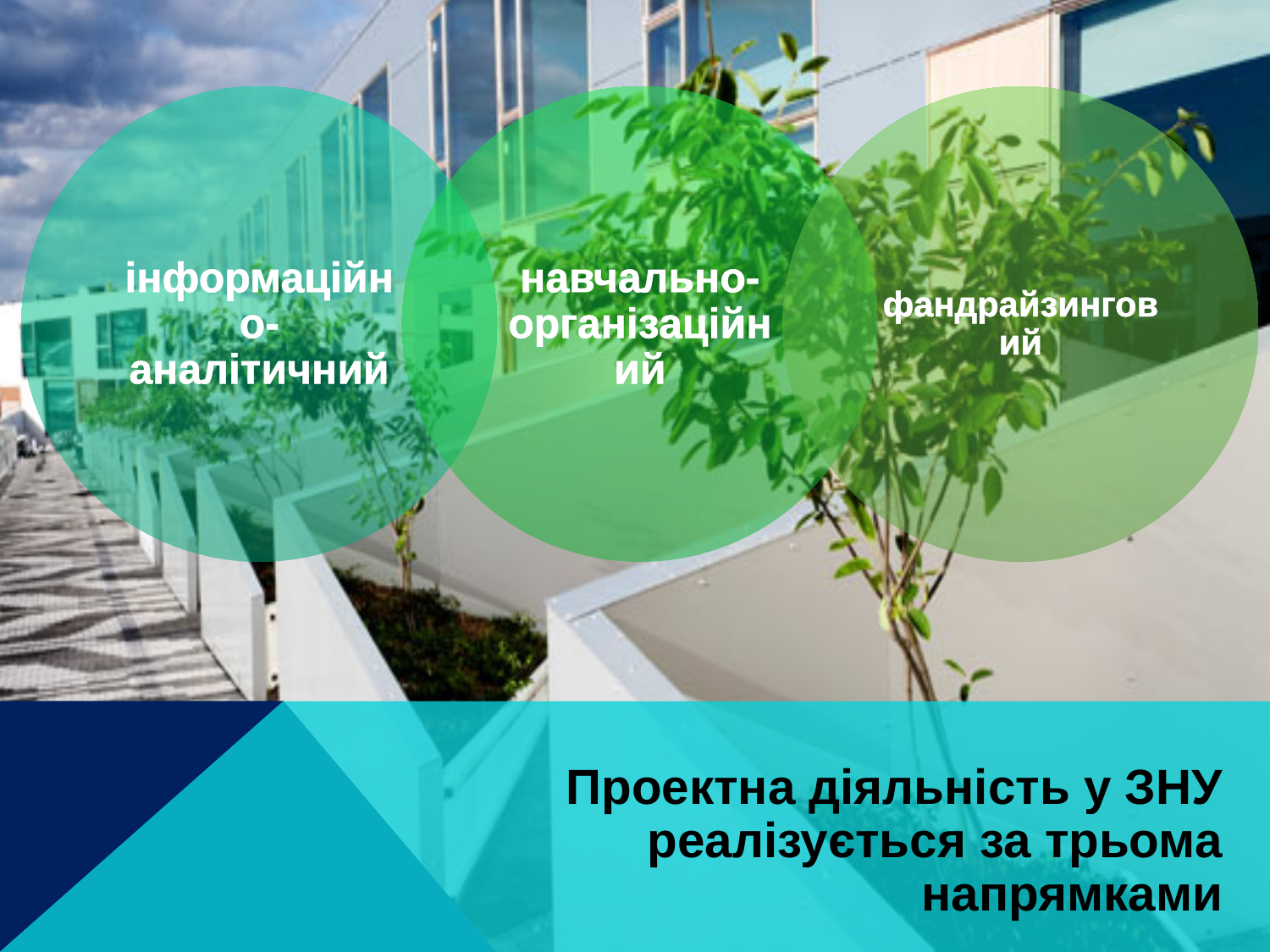

інформаційно-аналітичний
навчально-організаційний
фандрайзинговий

Проектна діяльність у ЗНУ реалізується за трьома напрямками